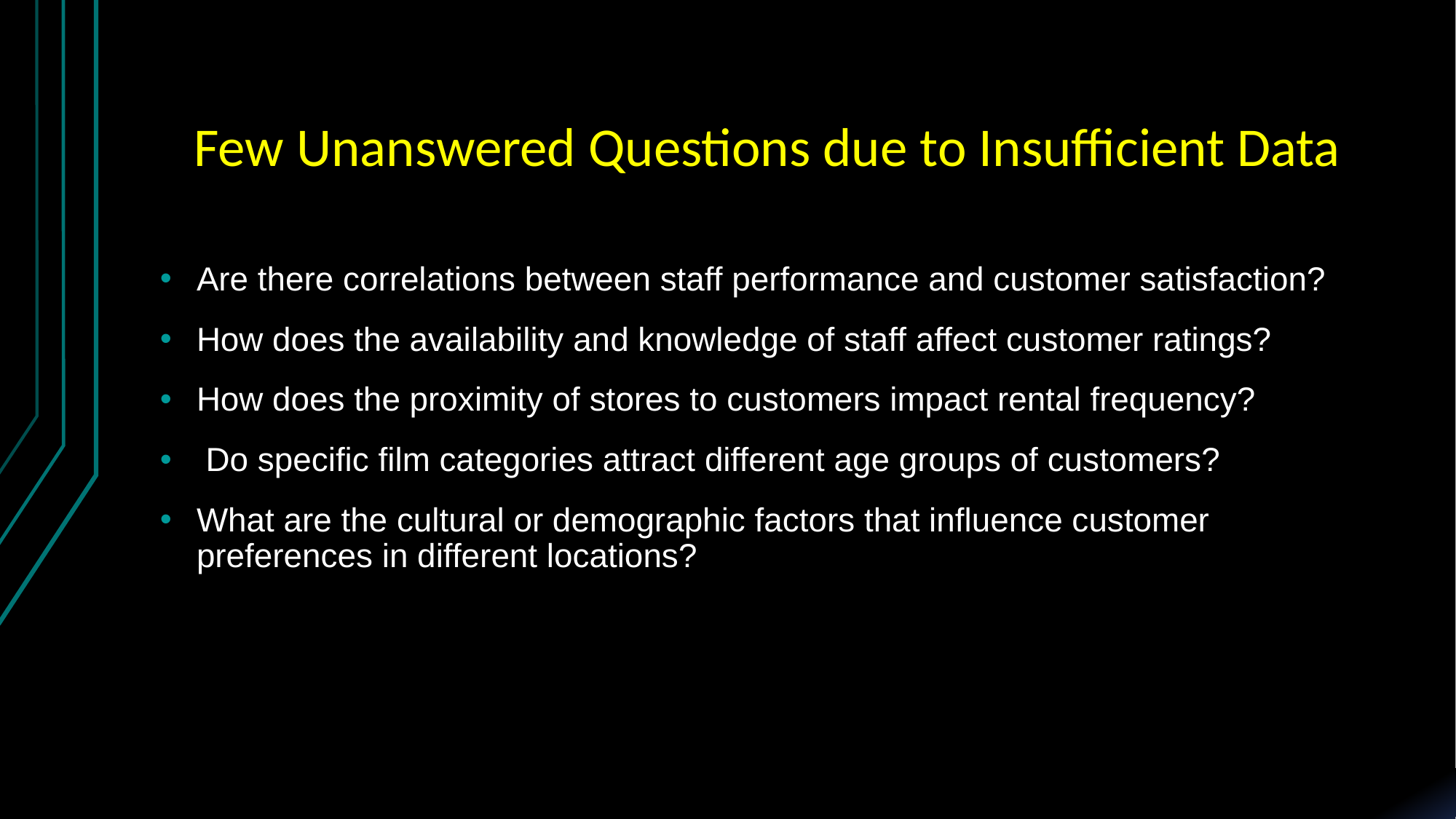

# Few Unanswered Questions due to Insufficient Data
Are there correlations between staff performance and customer satisfaction?
How does the availability and knowledge of staff affect customer ratings?
How does the proximity of stores to customers impact rental frequency?
 Do specific film categories attract different age groups of customers?
What are the cultural or demographic factors that influence customer preferences in different locations?